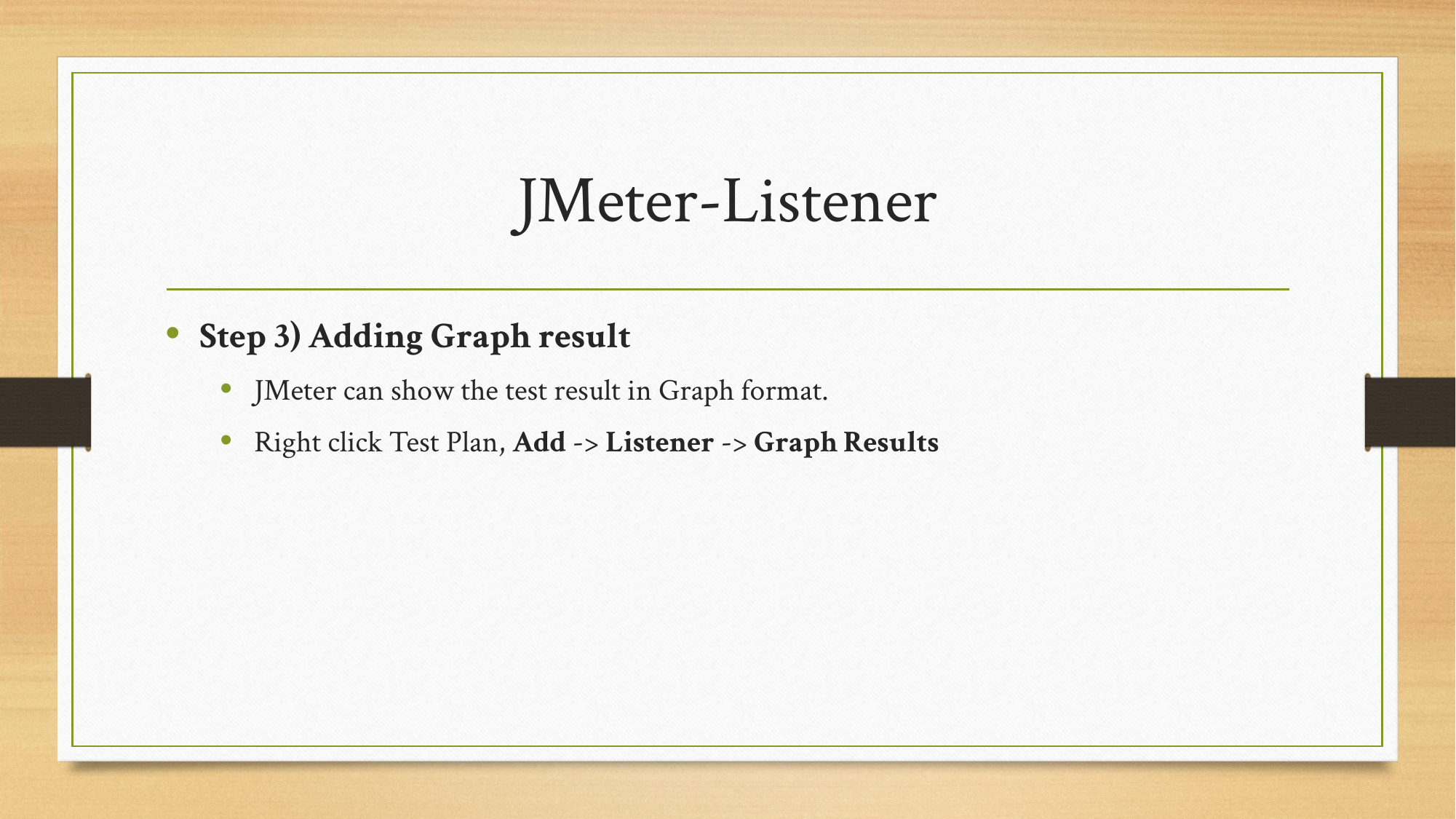

# JMeter-Listener
Step 3) Adding Graph result
JMeter can show the test result in Graph format.
Right click Test Plan, Add -> Listener -> Graph Results